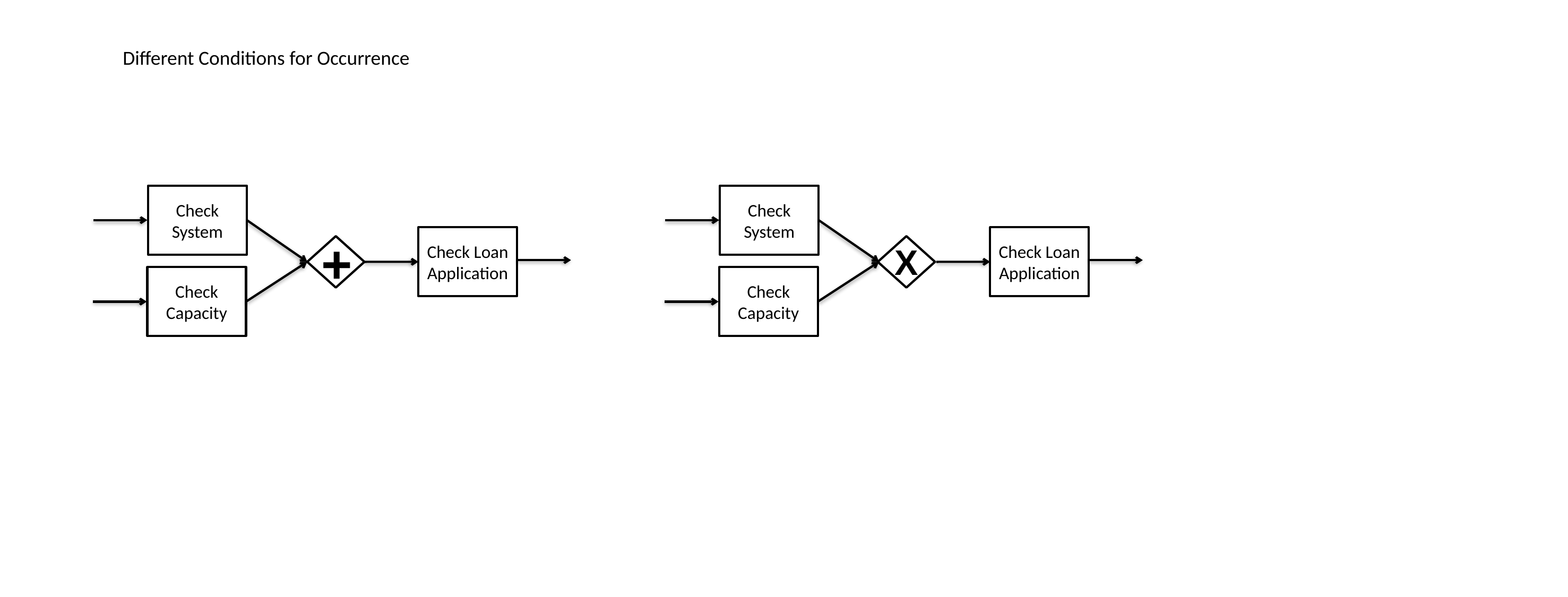

Different Conditions for Occurrence
Check System
Check System
+

Check Loan Application
Check Loan Application
X

Check Capacity
Check Capacity